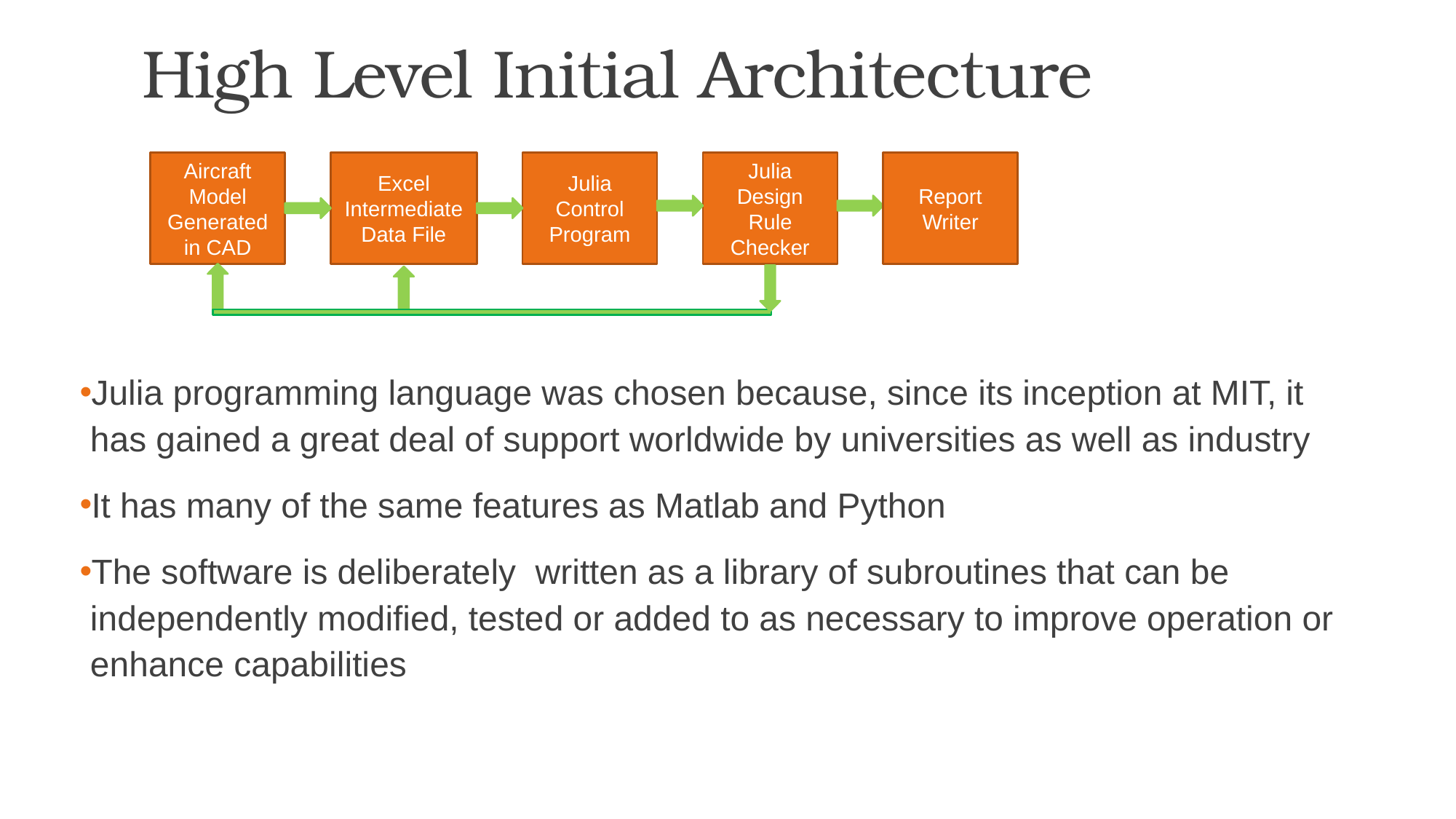

# High Level Initial Architecture
Julia Control Program
Julia Design Rule Checker
Report Writer
Excel Intermediate Data File
Aircraft Model Generated in CAD

Julia programming language was chosen because, since its inception at MIT, it has gained a great deal of support worldwide by universities as well as industry
It has many of the same features as Matlab and Python
The software is deliberately  written as a library of subroutines that can be independently modified, tested or added to as necessary to improve operation or enhance capabilities